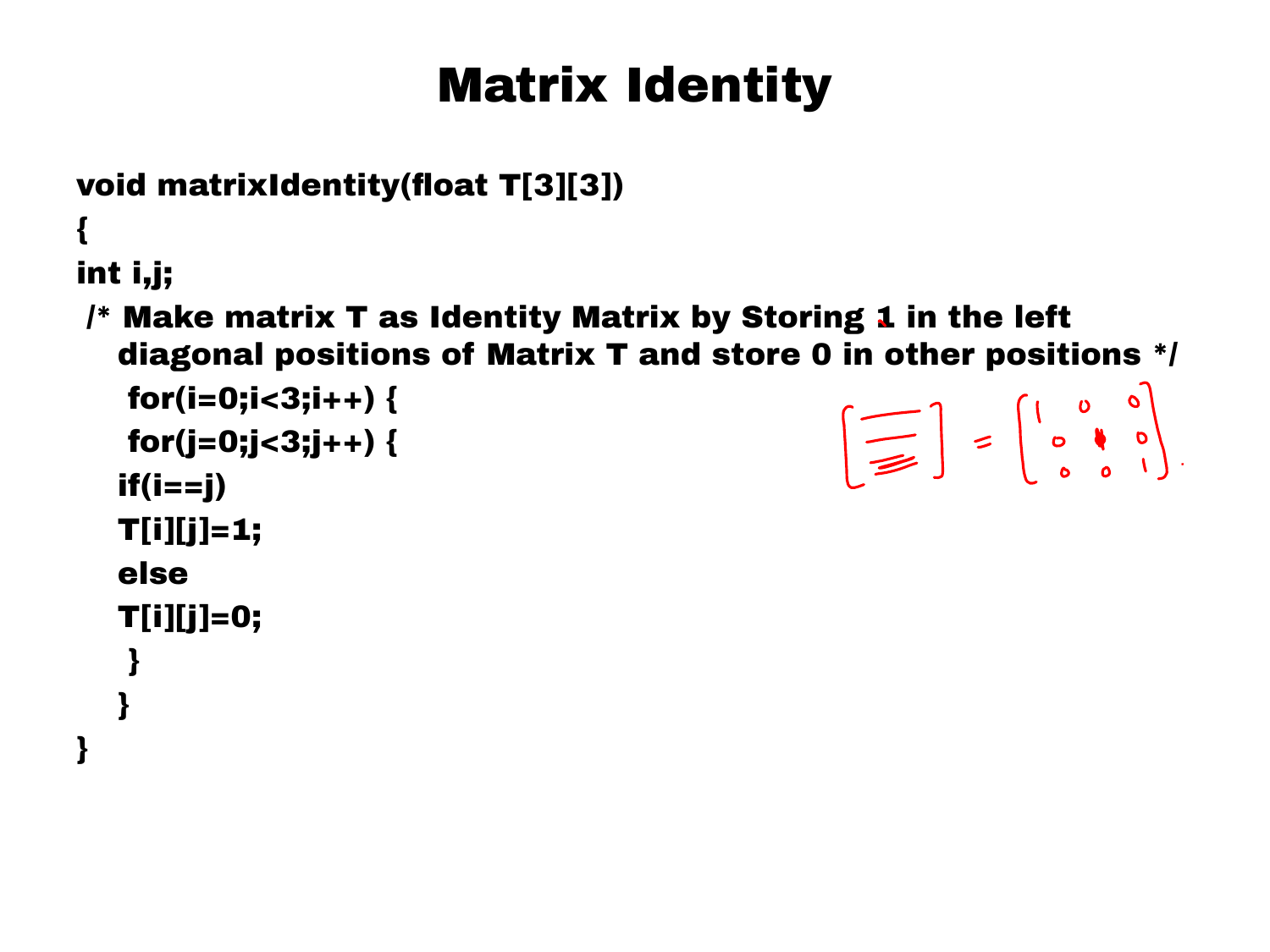

# Matrix Identity
void matrixIdentity(float T[3][3])
{
int i,j;
 /* Make matrix T as Identity Matrix by Storing 1 in the left diagonal positions of Matrix T and store 0 in other positions */
	 for(i=0;i<3;i++) {
		 for(j=0;j<3;j++) {
			if(i==j)
				T[i][j]=1;
			else
				T[i][j]=0;
		 }
	}
}